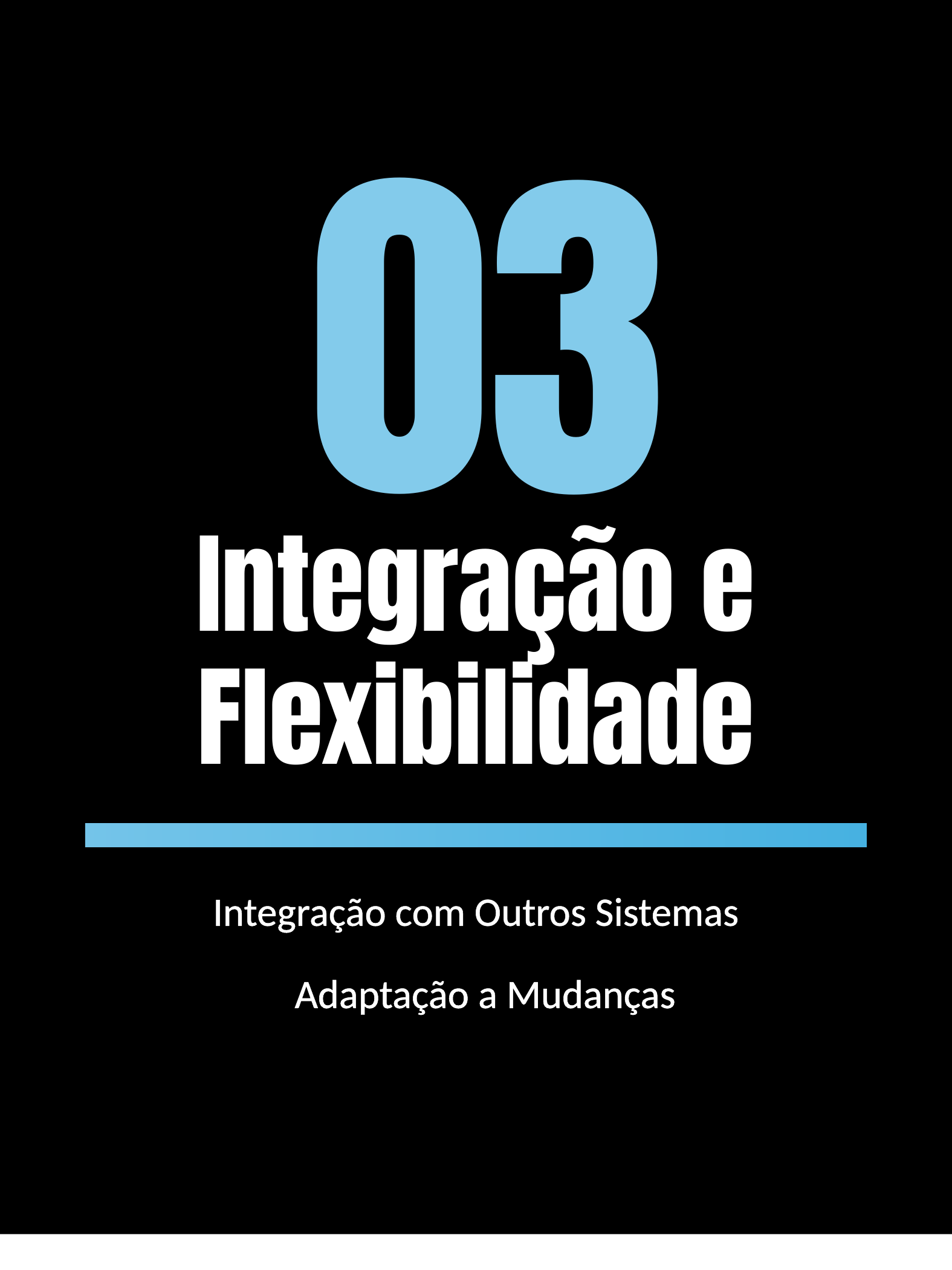

03
Integração e Flexibilidade

Integração com Outros Sistemas
Adaptação a Mudanças